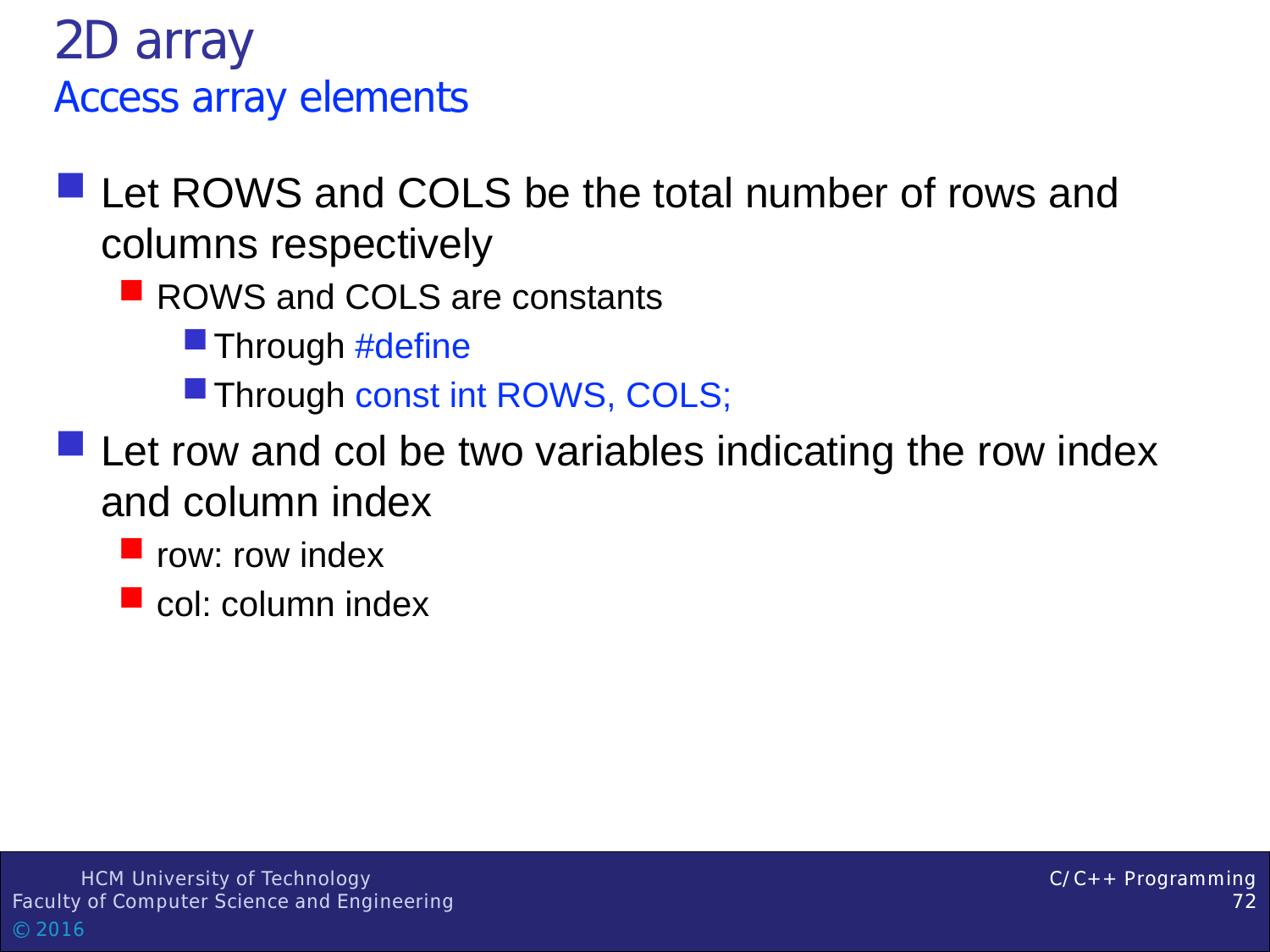

2D array
Access array elements
Let ROWS and COLS be the total number of rows and columns respectively
ROWS and COLS are constants
Through #define
Through const int ROWS, COLS;
Let row and col be two variables indicating the row index and column index
row: row index
col: column index